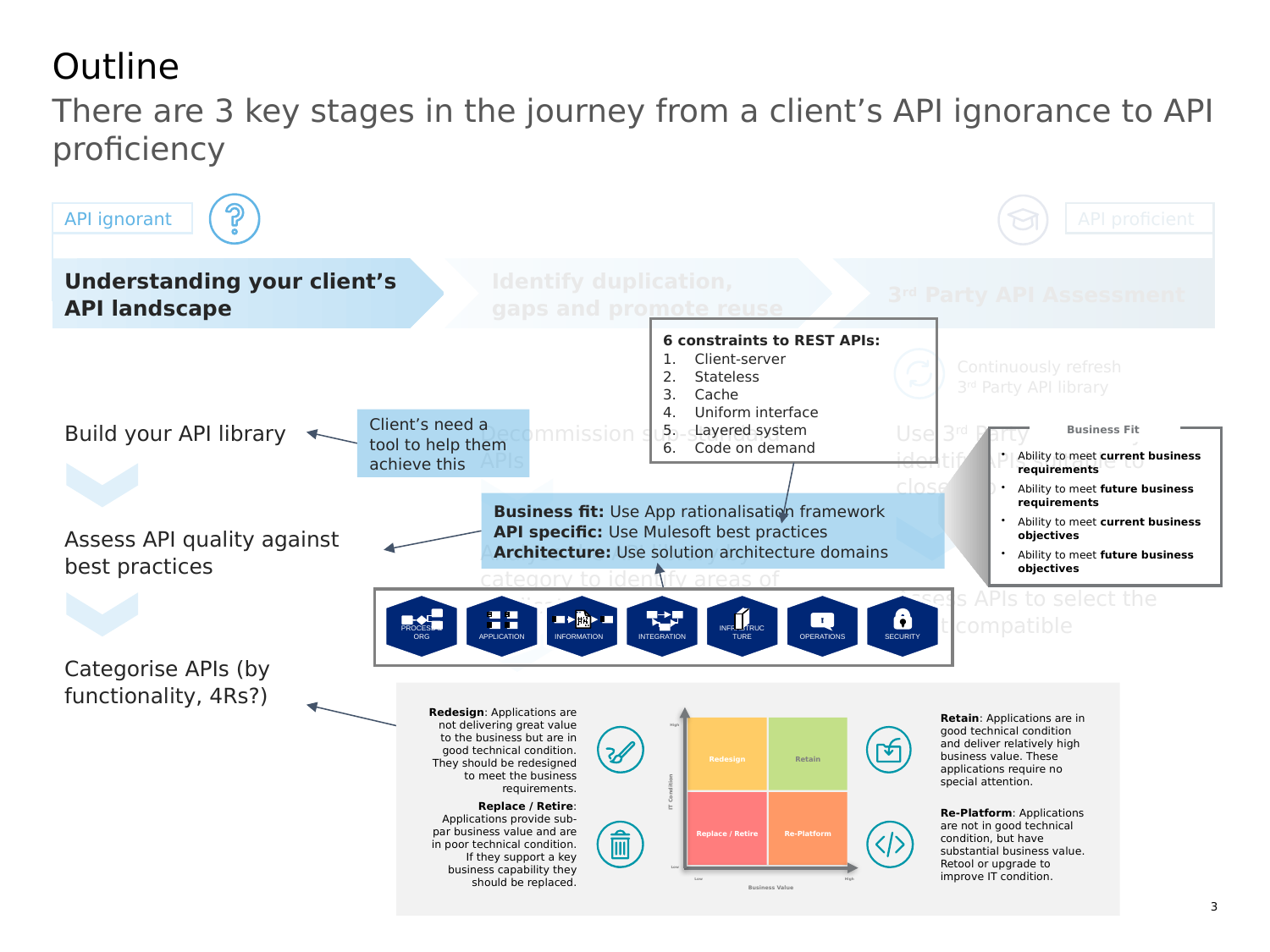

# Outline
There are 3 key stages in the journey from a client’s API ignorance to API proficiency

API ignorant
API proficient
Understanding your client’s API landscape
Identify duplication, gaps and promote reuse
3rd Party API Assessment
6 constraints to REST APIs:
Client-server
Stateless
Cache
Uniform interface
Layered system
Code on demand

Continuously refresh 3rd Party API library
Build your API library
Decommission sub-standard APIs
Use 3rd Party API library to identify APIs suitable to close gap
Client’s need a tool to help them achieve this
Business Fit
Ability to meet current business requirements
Ability to meet future business requirements
Ability to meet current business objectives
Ability to meet future business objectives

Business fit: Use App rationalisation framework
API specific: Use Mulesoft best practices
Architecture: Use solution architecture domains

Assess API quality against best practices
Analyse the API library by category to identify areas of duplication
Assess APIs to select the most compatible

PROCESS & ORG

APPLICATION

INFORMATION

INTEGRATION

INFRASTRUCTURE

OPERATIONS
!
SECURITY

Categorise APIs (by functionality, 4Rs?)
Analyse the API library by category to identify gaps

Redesign: Applications are not delivering great value to the business but are in good technical condition. They should be redesigned to meet the business requirements.
Retain: Applications are in good technical condition and deliver relatively high business value. These applications require no special attention.
High
Redesign
Retain
Replace / Retire
Re-Platform
IT Condition
Low
Low
High
Business Value

Replace / Retire: Applications provide sub-par business value and are in poor technical condition. If they support a key business capability they should be replaced.
Re-Platform: Applications are not in good technical condition, but have substantial business value. Retool or upgrade to improve IT condition.

Analyse the API library to identify opportunities for reuse to fill gaps